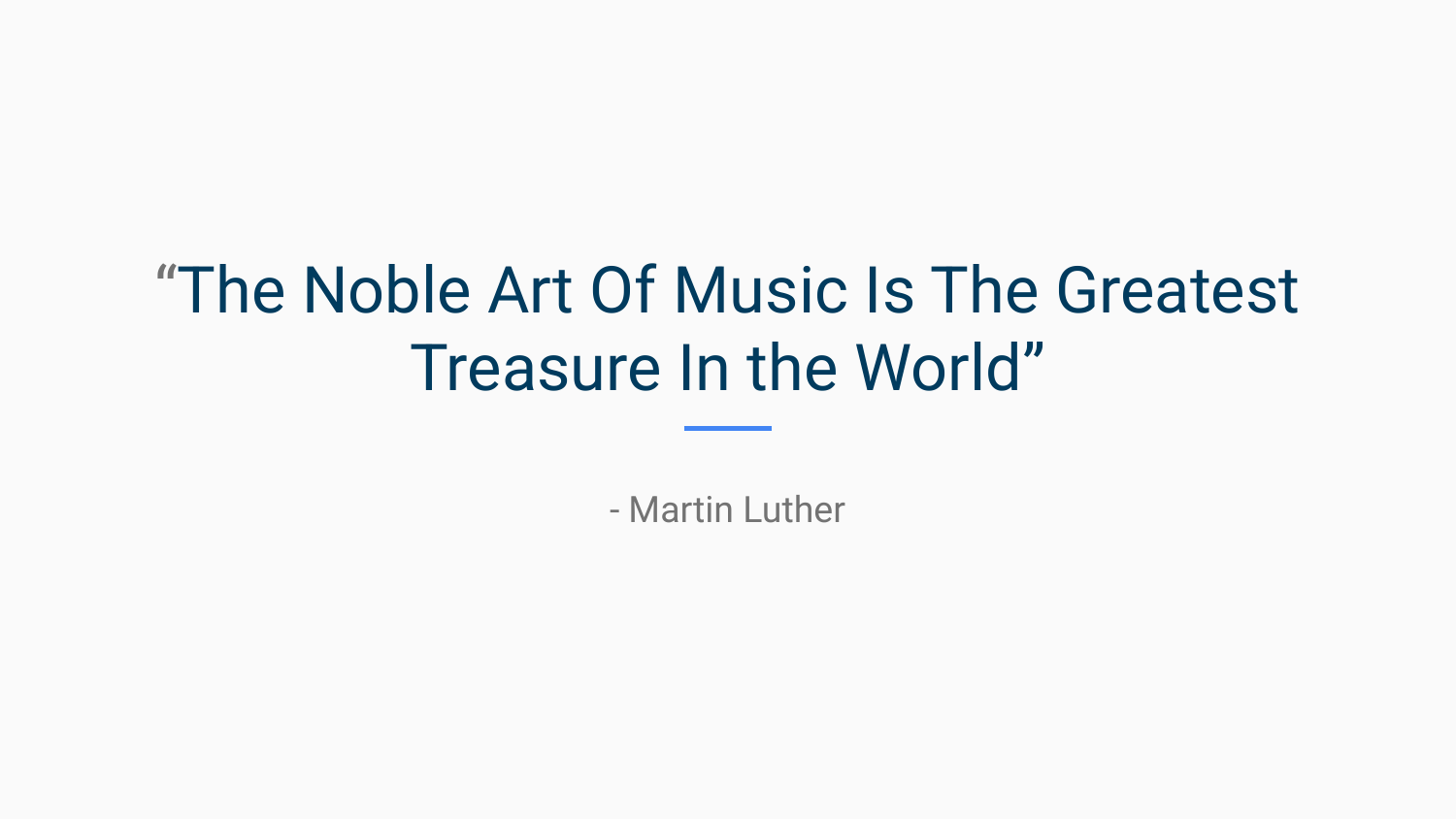

“The Noble Art Of Music Is The Greatest Treasure In the World”
- Martin Luther